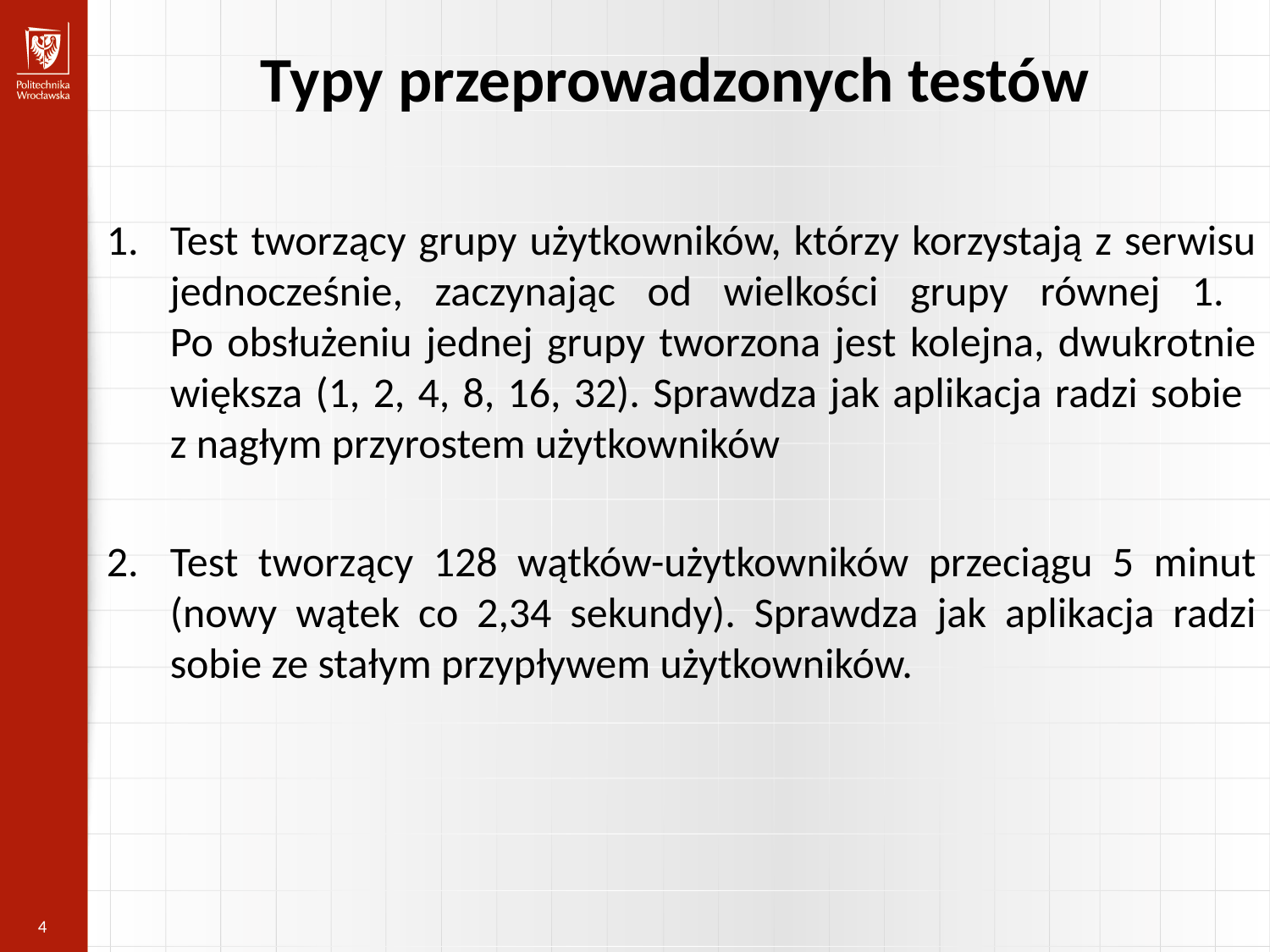

Typy przeprowadzonych testów
Test tworzący grupy użytkowników, którzy korzystają z serwisu jednocześnie, zaczynając od wielkości grupy równej 1.
Po obsłużeniu jednej grupy tworzona jest kolejna, dwukrotnie większa (1, 2, 4, 8, 16, 32). Sprawdza jak aplikacja radzi sobie
z nagłym przyrostem użytkowników

Test tworzący 128 wątków-użytkowników przeciągu 5 minut (nowy wątek co 2,34 sekundy). Sprawdza jak aplikacja radzi sobie ze stałym przypływem użytkowników.